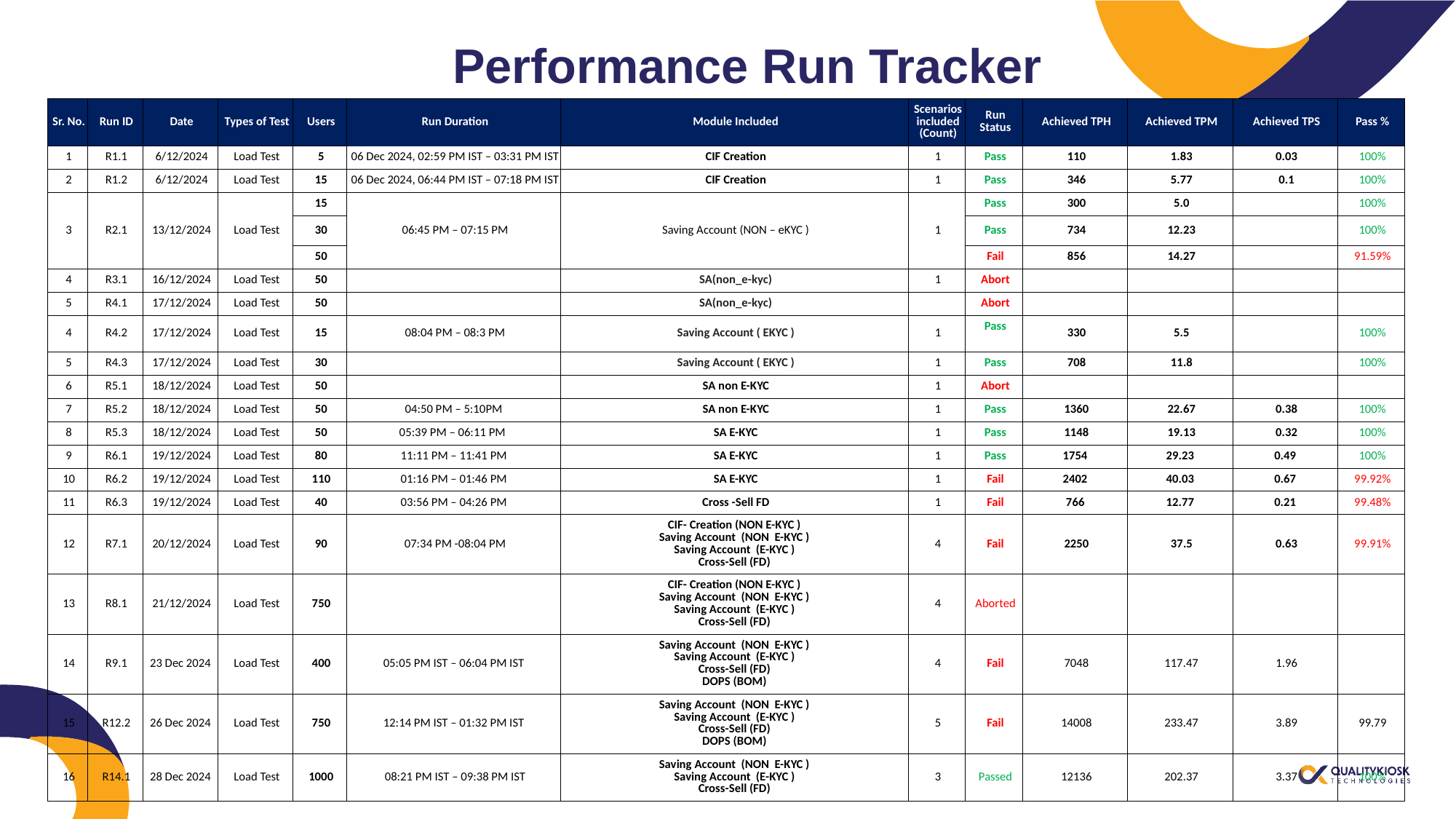

# Performance Run Tracker
| Sr. No. | Run ID | Date | Types of Test | Users | Run Duration | Module Included | Scenarios included (Count) | Run Status | Achieved TPH | Achieved TPM | Achieved TPS | Pass % |
| --- | --- | --- | --- | --- | --- | --- | --- | --- | --- | --- | --- | --- |
| 1 | R1.1 | 6/12/2024 | Load Test | 5 | 06 Dec 2024, 02:59 PM IST – 03:31 PM IST | CIF Creation | 1 | Pass | 110 | 1.83 | 0.03 | 100% |
| 2 | R1.2 | 6/12/2024 | Load Test | 15 | 06 Dec 2024, 06:44 PM IST – 07:18 PM IST | CIF Creation | 1 | Pass | 346 | 5.77 | 0.1 | 100% |
| 3 | R2.1 | 13/12/2024 | Load Test | 15 | 06:45 PM – 07:15 PM | Saving Account (NON – eKYC ) | 1 | Pass | 300 | 5.0 |  | 100% |
|  |  |  |  | 30 |  |  |  | Pass | 734 | 12.23 |  | 100% |
|  |  |  |  | 50 |  |  |  | Fail | 856 | 14.27 |  | 91.59% |
| 4 | R3.1 | 16/12/2024 | Load Test | 50 |  | SA(non\_e-kyc) | 1 | Abort |  |  |  |  |
| 5 | R4.1 | 17/12/2024 | Load Test | 50 |  | SA(non\_e-kyc) |  | Abort |  |  |  |  |
| 4 | R4.2 | 17/12/2024 | Load Test | 15 | 08:04 PM – 08:3 PM | Saving Account ( EKYC ) | 1 | Pass | 330 | 5.5 |  | 100% |
| 5 | R4.3 | 17/12/2024 | Load Test | 30 |  | Saving Account ( EKYC ) | 1 | Pass | 708 | 11.8 |  | 100% |
| 6 | R5.1 | 18/12/2024 | Load Test | 50 |  | SA non E-KYC | 1 | Abort |  |  |  |  |
| 7 | R5.2 | 18/12/2024 | Load Test | 50 | 04:50 PM – 5:10PM | SA non E-KYC | 1 | Pass | 1360 | 22.67 | 0.38 | 100% |
| 8 | R5.3 | 18/12/2024 | Load Test | 50 | 05:39 PM – 06:11 PM | SA E-KYC | 1 | Pass | 1148 | 19.13 | 0.32 | 100% |
| 9 | R6.1 | 19/12/2024 | Load Test | 80 | 11:11 PM – 11:41 PM | SA E-KYC | 1 | Pass | 1754 | 29.23 | 0.49 | 100% |
| 10 | R6.2 | 19/12/2024 | Load Test | 110 | 01:16 PM – 01:46 PM | SA E-KYC | 1 | Fail | 2402 | 40.03 | 0.67 | 99.92% |
| 11 | R6.3 | 19/12/2024 | Load Test | 40 | 03:56 PM – 04:26 PM | Cross -Sell FD | 1 | Fail | 766 | 12.77 | 0.21 | 99.48% |
| 12 | R7.1 | 20/12/2024 | Load Test | 90 | 07:34 PM -08:04 PM | CIF- Creation (NON E-KYC ) Saving Account (NON E-KYC ) Saving Account (E-KYC ) Cross-Sell (FD) | 4 | Fail | 2250 | 37.5 | 0.63 | 99.91% |
| 13 | R8.1 | 21/12/2024 | Load Test | 750 |  | CIF- Creation (NON E-KYC ) Saving Account (NON E-KYC ) Saving Account (E-KYC ) Cross-Sell (FD) | 4 | Aborted |  |  |  |  |
| 14 | R9.1 | 23 Dec 2024 | Load Test | 400 | 05:05 PM IST – 06:04 PM IST | Saving Account (NON E-KYC ) Saving Account (E-KYC ) Cross-Sell (FD) DOPS (BOM) | 4 | Fail | 7048 | 117.47 | 1.96 |  |
| 15 | R12.2 | 26 Dec 2024 | Load Test | 750 | 12:14 PM IST – 01:32 PM IST | Saving Account (NON E-KYC ) Saving Account (E-KYC ) Cross-Sell (FD) DOPS (BOM) | 5 | Fail | 14008 | 233.47 | 3.89 | 99.79 |
| 16 | R14.1 | 28 Dec 2024 | Load Test | 1000 | 08:21 PM IST – 09:38 PM IST | Saving Account (NON E-KYC ) Saving Account (E-KYC ) Cross-Sell (FD) | 3 | Passed | 12136 | 202.37 | 3.37 | 100% |